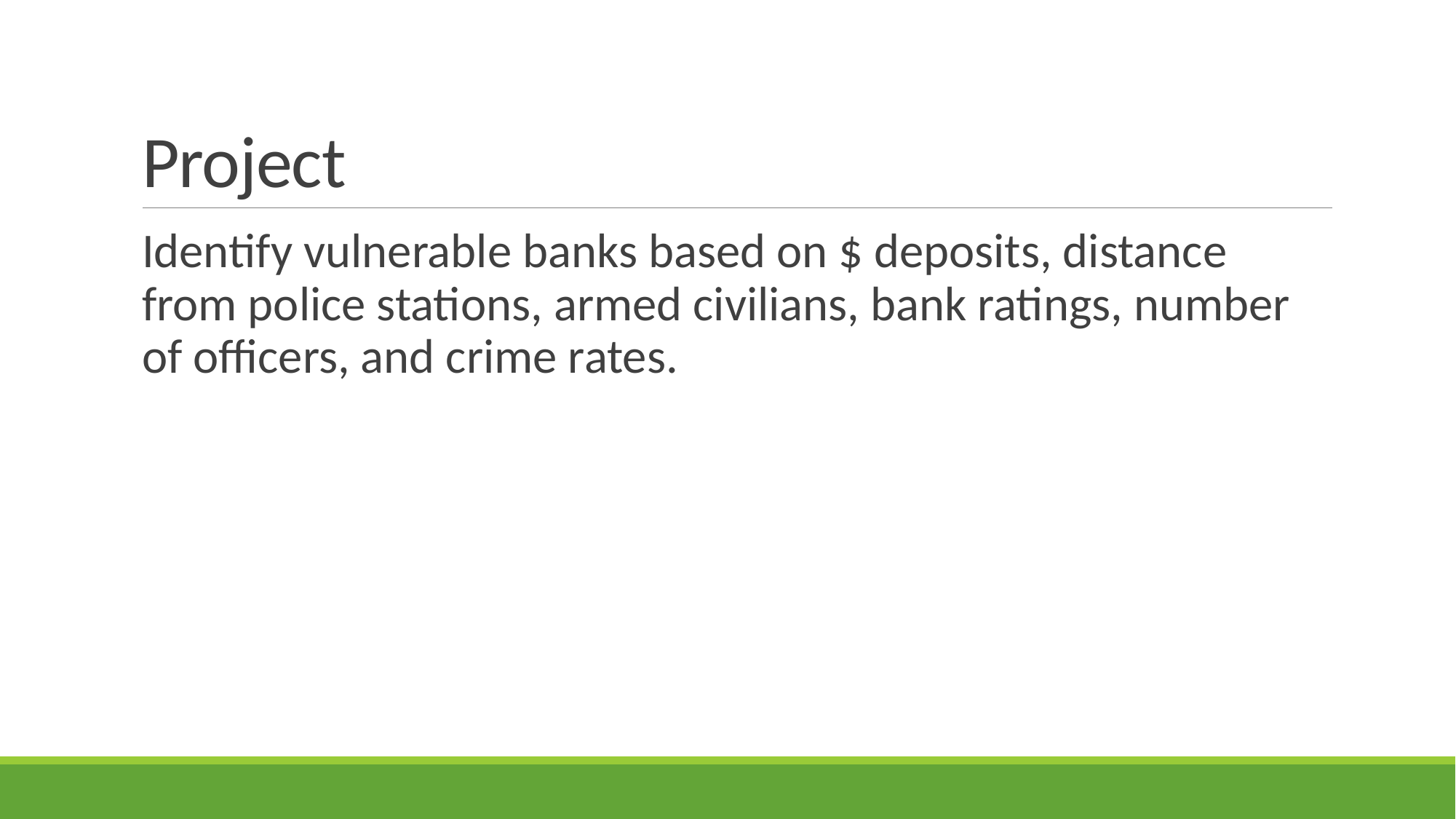

# Project
Identify vulnerable banks based on $ deposits, distance from police stations, armed civilians, bank ratings, number of officers, and crime rates.